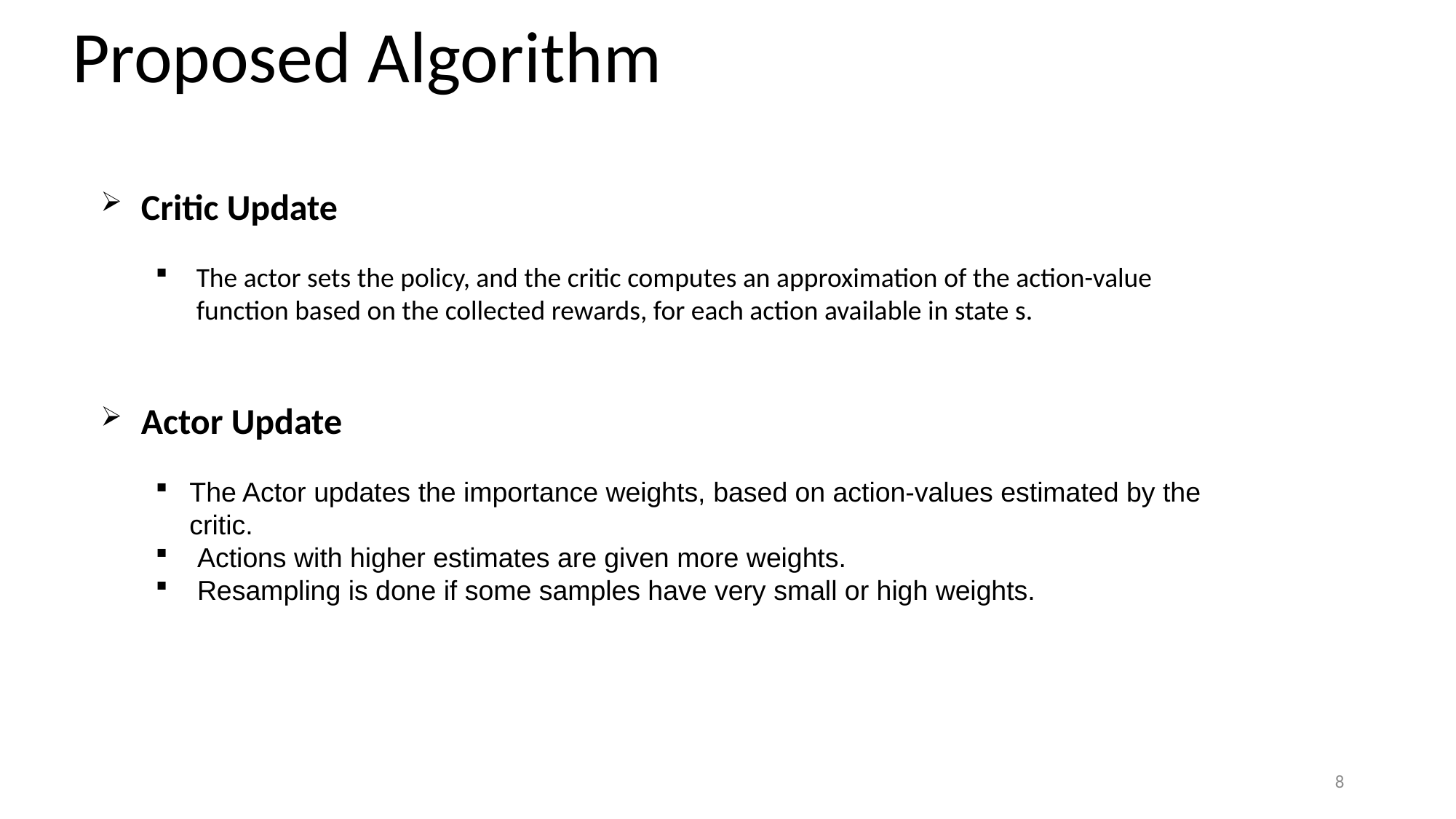

Proposed Algorithm
 Critic Update

The actor sets the policy, and the critic computes an approximation of the action-value function based on the collected rewards, for each action available in state s.

 Actor Update

The Actor updates the importance weights, based on action-values estimated by the critic.
 Actions with higher estimates are given more weights.
 Resampling is done if some samples have very small or high weights.
8